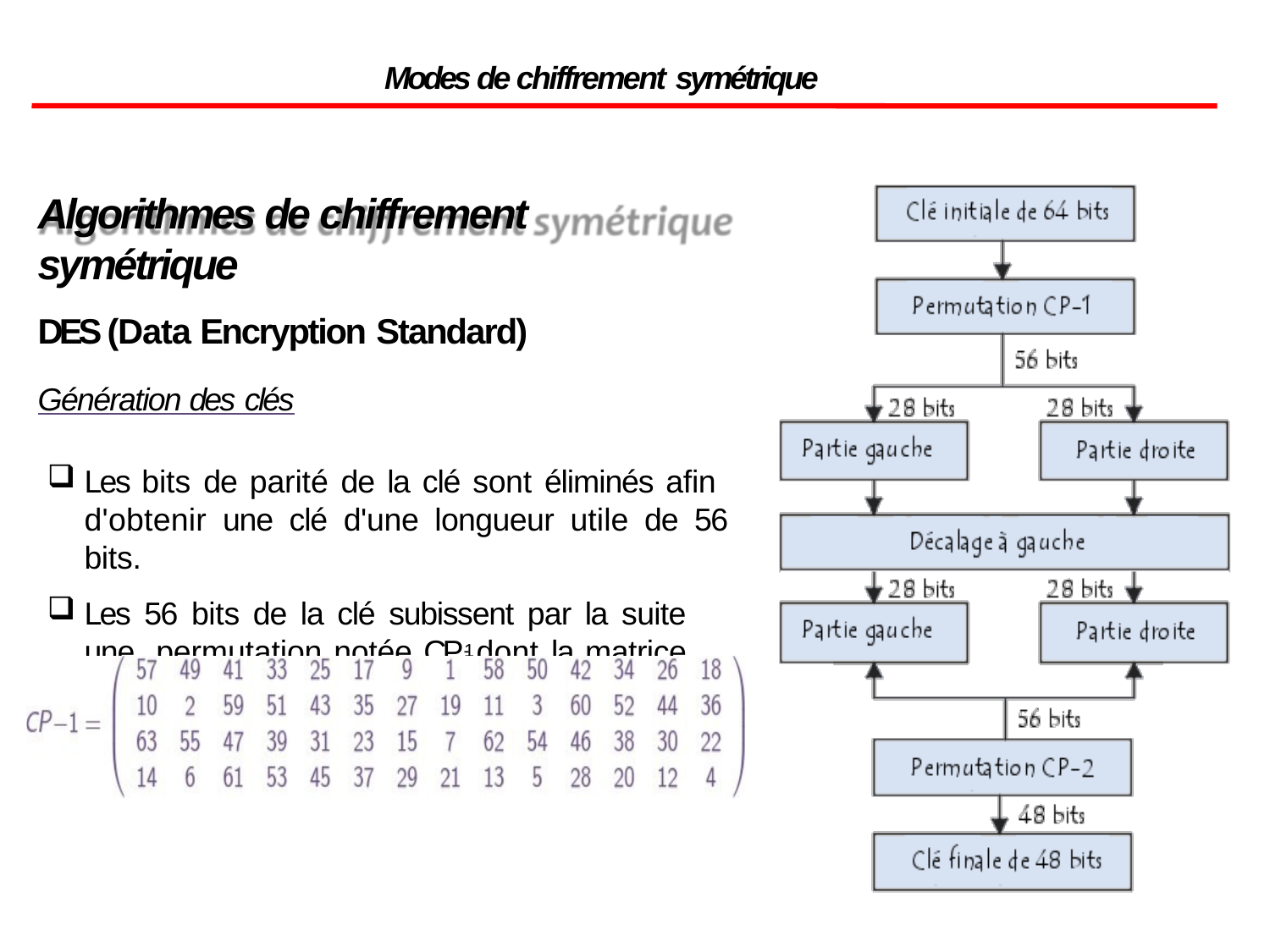

Modes de chiffrement symétrique

Algorithmes de chiffrement symétrique
DES (Data Encryption Standard)
Génération des clés

Les bits de parité de la clé sont éliminés afin  d'obtenir une clé d'une longueur utile de 56 bits.
Les 56 bits de la clé subissent par la suite une  permutation notée CP-1 dont la matrice est la  suivante :